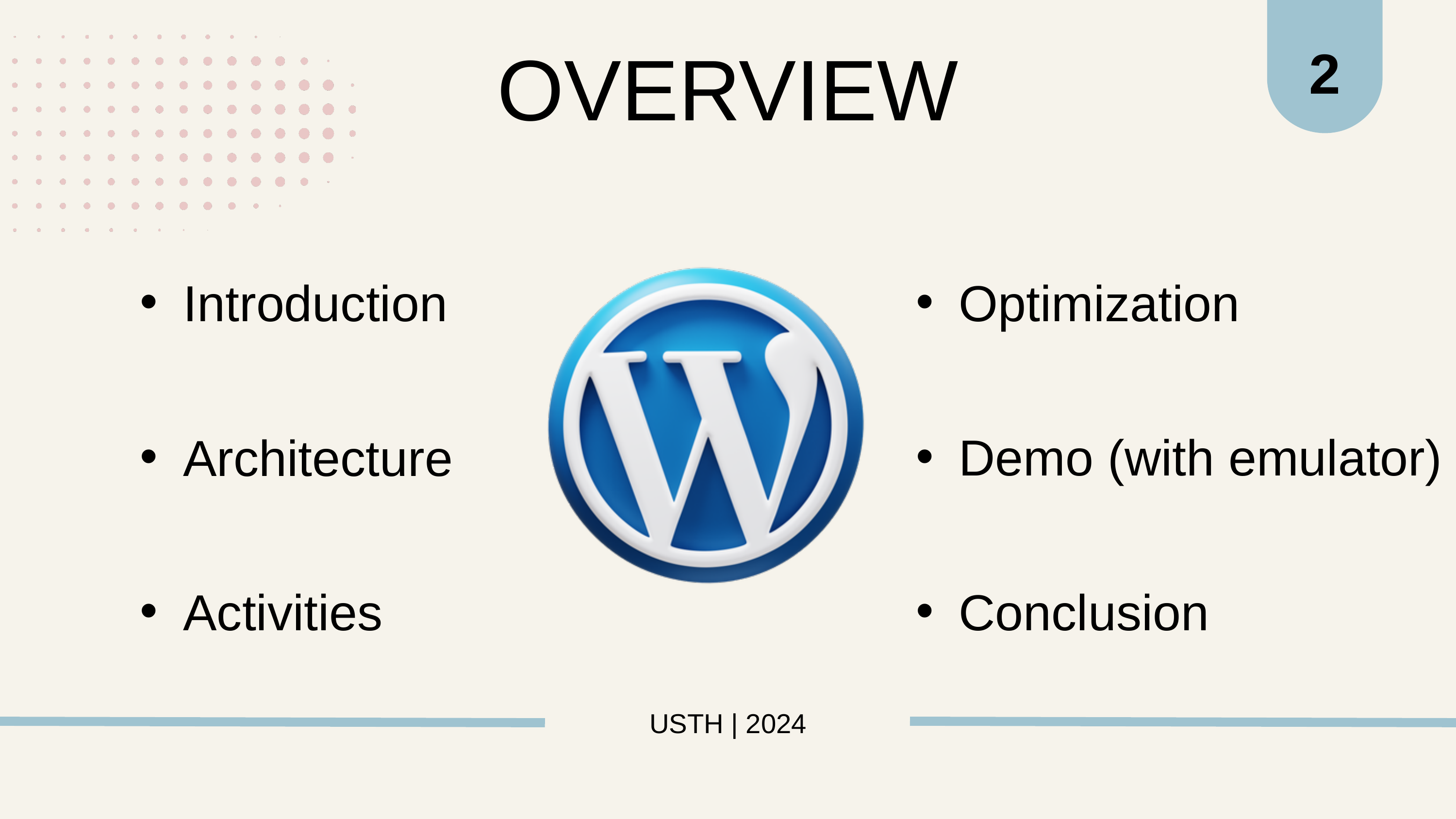

2
OVERVIEW

Introduction
Optimization
Demo (with emulator)
Architecture
Conclusion
Activities
USTH | 2024